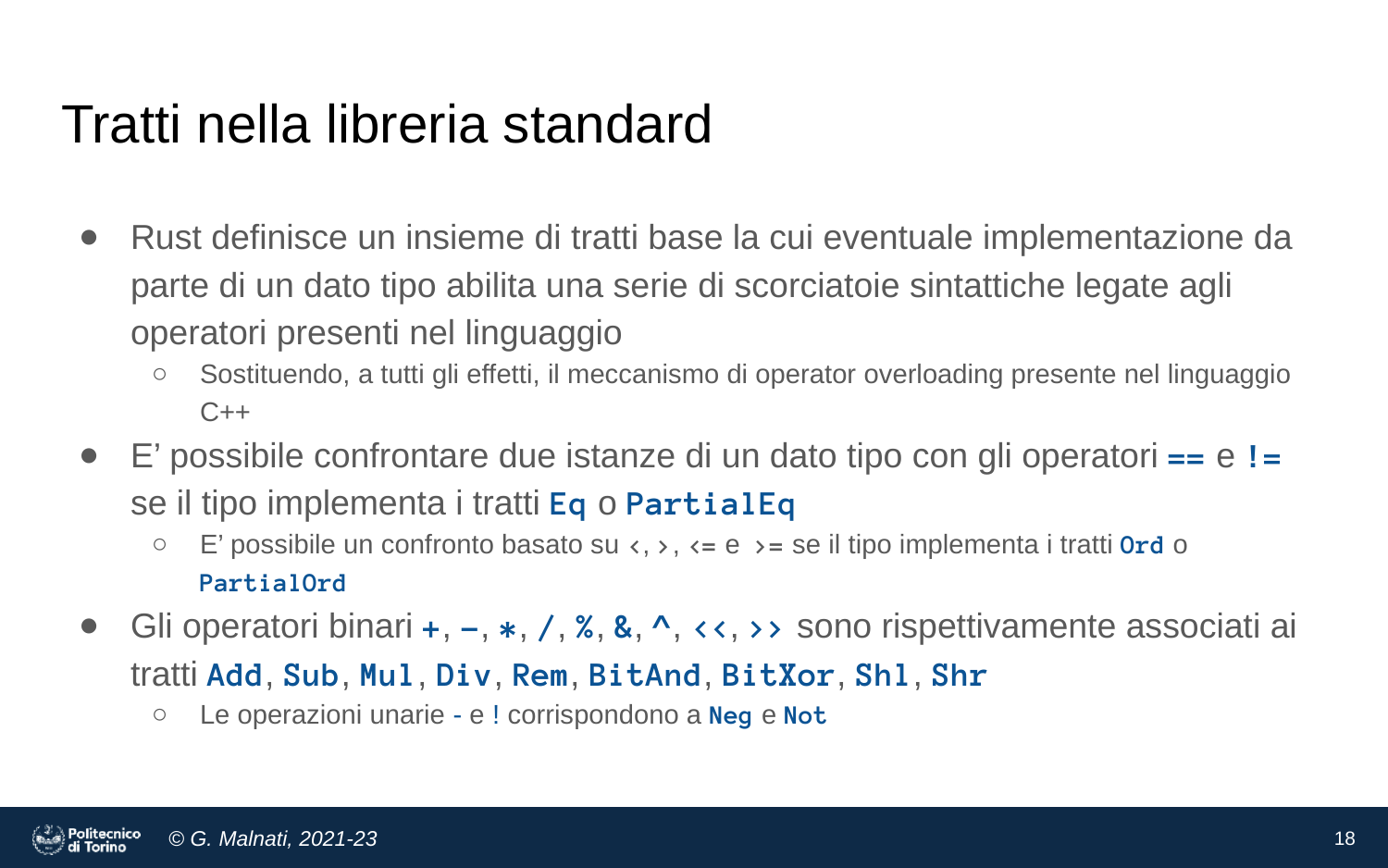

# Tratti nella libreria standard
Rust definisce un insieme di tratti base la cui eventuale implementazione da parte di un dato tipo abilita una serie di scorciatoie sintattiche legate agli operatori presenti nel linguaggio
Sostituendo, a tutti gli effetti, il meccanismo di operator overloading presente nel linguaggio C++
E’ possibile confrontare due istanze di un dato tipo con gli operatori == e != se il tipo implementa i tratti Eq o PartialEq
E’ possibile un confronto basato su <, >, <= e >= se il tipo implementa i tratti Ord o PartialOrd
Gli operatori binari +, -, *, /, %, &, ^, <<, >> sono rispettivamente associati ai tratti Add, Sub, Mul, Div, Rem, BitAnd, BitXor, Shl, Shr
Le operazioni unarie - e ! corrispondono a Neg e Not
18